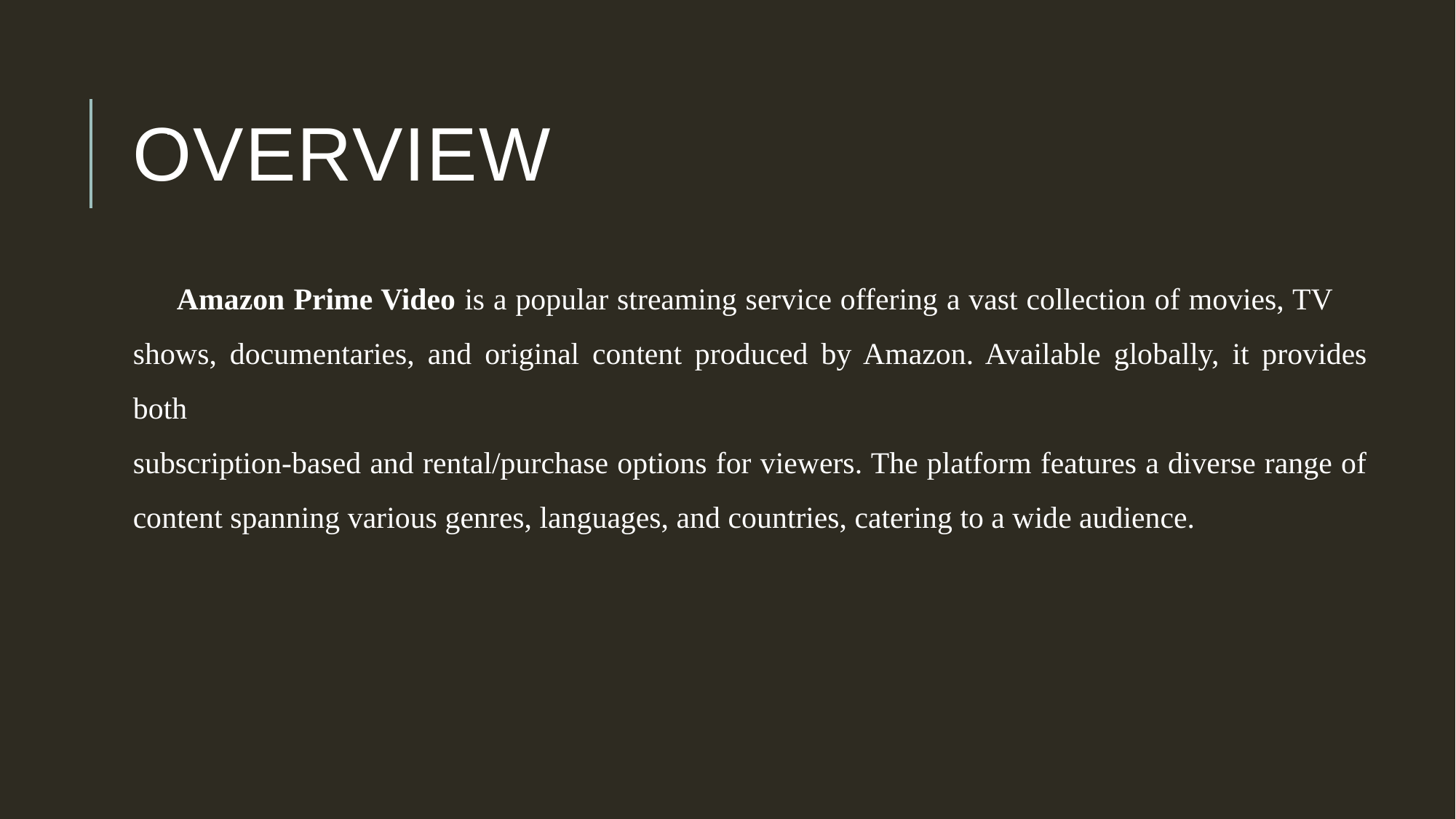

# OVERVIEW
.

     Amazon Prime Video is a popular streaming service offering a vast collection of movies, TV     shows, documentaries, and original content produced by Amazon. Available globally, it provides both
subscription-based and rental/purchase options for viewers. The platform features a diverse range of content spanning various genres, languages, and countries, catering to a wide audience.